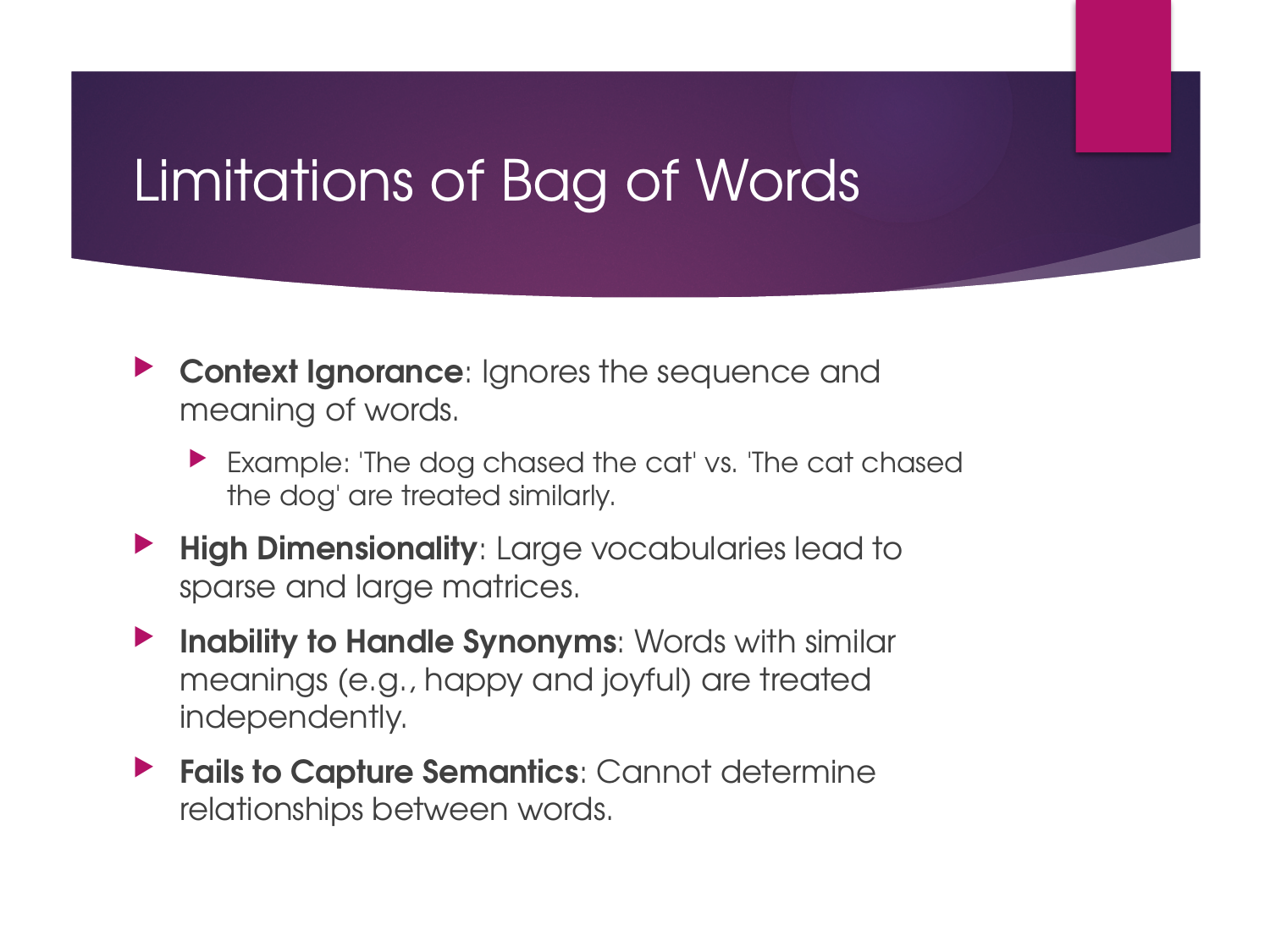

# Limitations of Bag of Words
Context Ignorance: Ignores the sequence and meaning of words.
Example: 'The dog chased the cat' vs. 'The cat chased the dog' are treated similarly.
High Dimensionality: Large vocabularies lead to sparse and large matrices.
Inability to Handle Synonyms: Words with similar meanings (e.g., happy and joyful) are treated independently.
Fails to Capture Semantics: Cannot determine relationships between words.